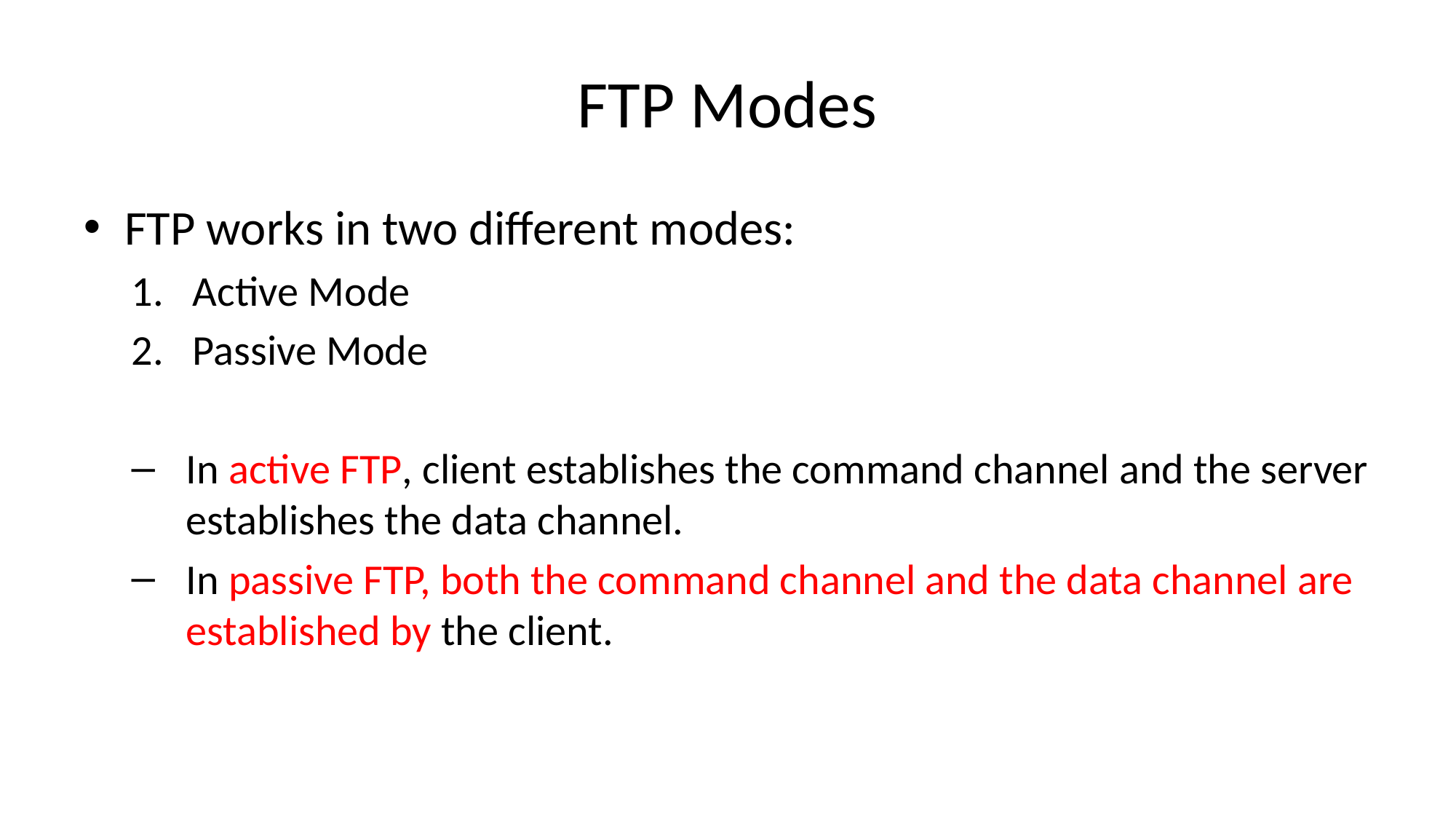

# FTP Modes
FTP works in two different modes:
Active Mode
Passive Mode

In active FTP, client establishes the command channel and the server establishes the data channel.
In passive FTP, both the command channel and the data channel are established by the client.